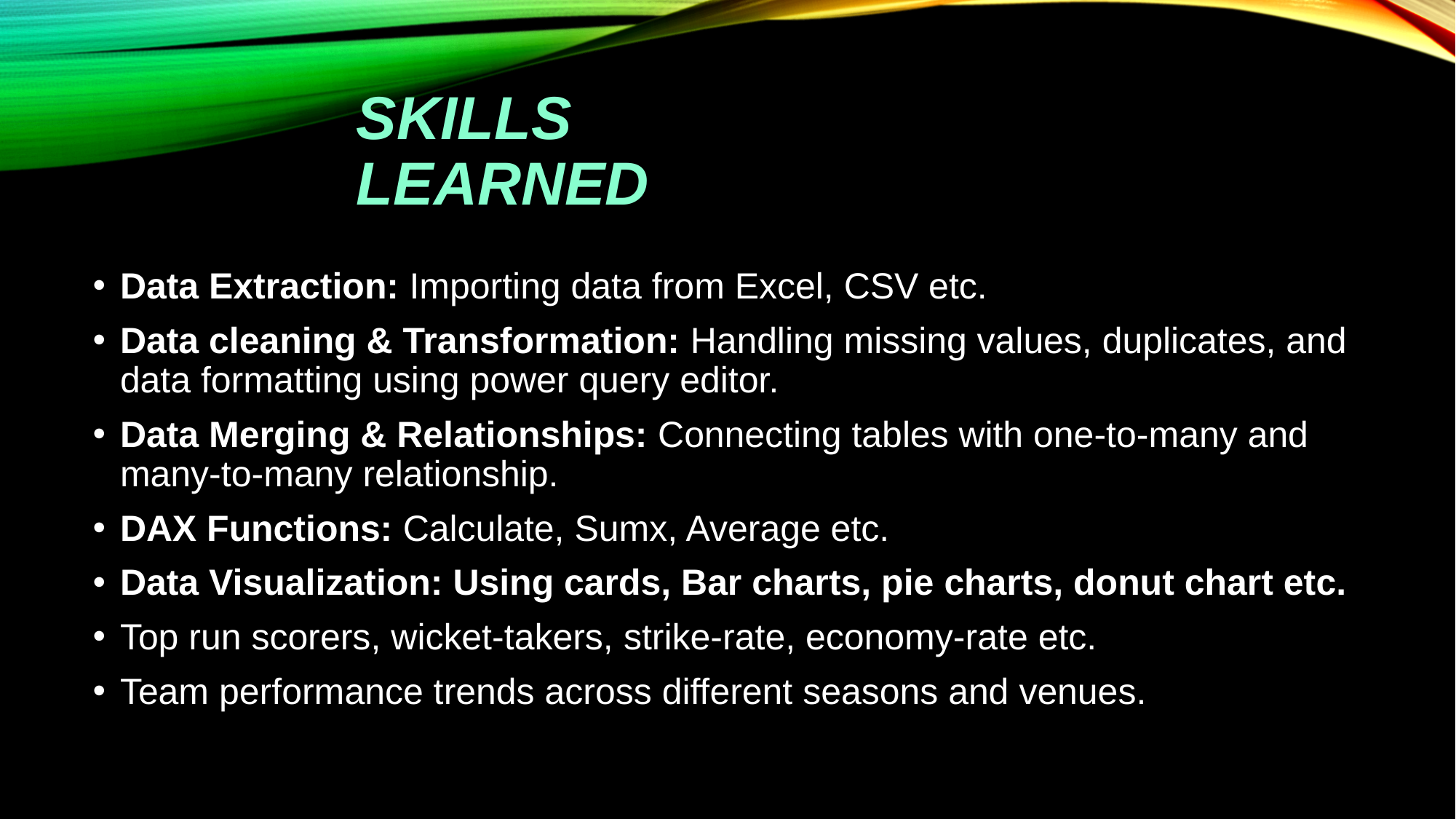

# Skills learned
Data Extraction: Importing data from Excel, CSV etc.
Data cleaning & Transformation: Handling missing values, duplicates, and data formatting using power query editor.
Data Merging & Relationships: Connecting tables with one-to-many and many-to-many relationship.
DAX Functions: Calculate, Sumx, Average etc.
Data Visualization: Using cards, Bar charts, pie charts, donut chart etc.
Top run scorers, wicket-takers, strike-rate, economy-rate etc.
Team performance trends across different seasons and venues.